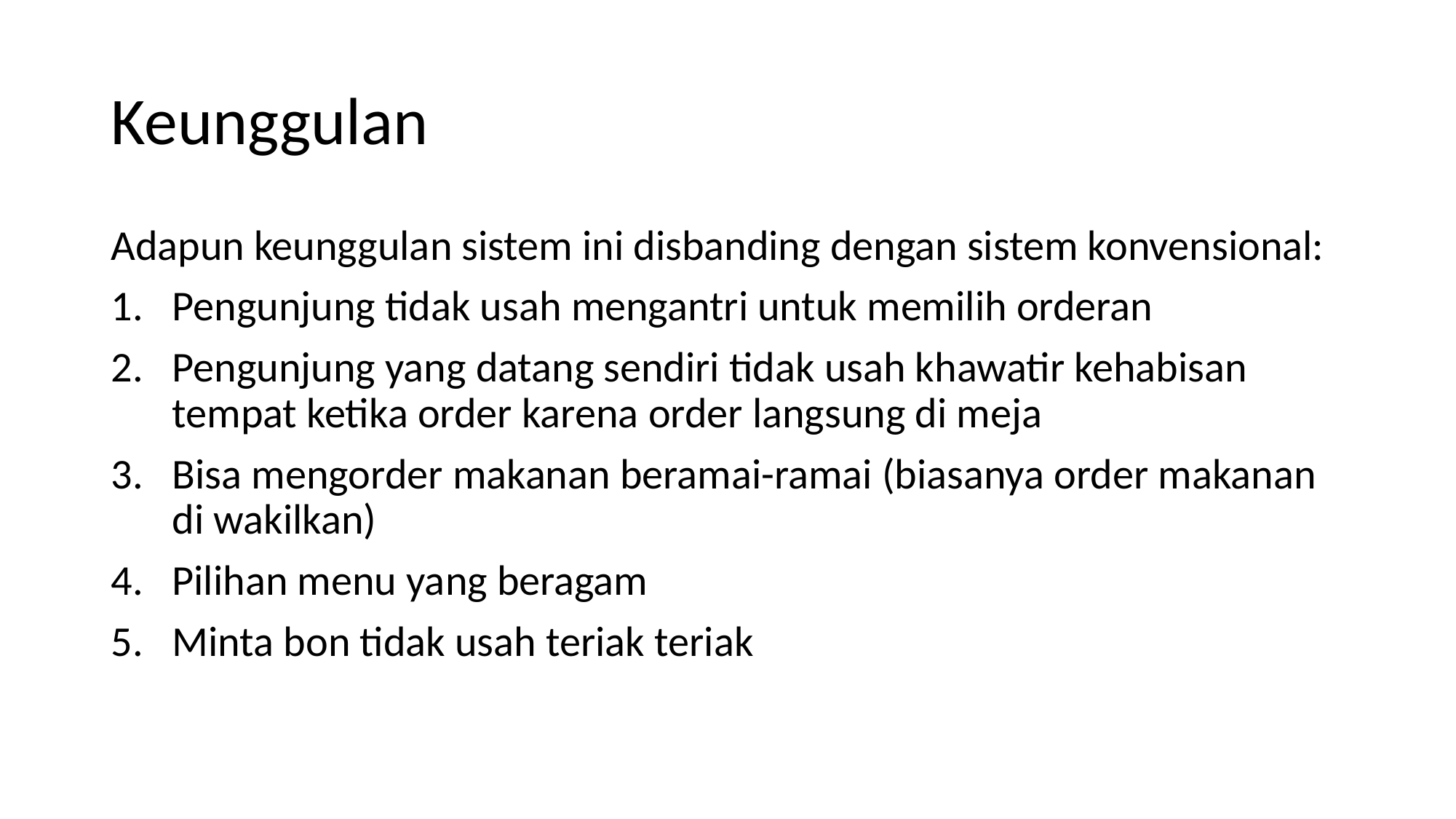

# Keunggulan
Adapun keunggulan sistem ini disbanding dengan sistem konvensional:
Pengunjung tidak usah mengantri untuk memilih orderan
Pengunjung yang datang sendiri tidak usah khawatir kehabisan tempat ketika order karena order langsung di meja
Bisa mengorder makanan beramai-ramai (biasanya order makanan di wakilkan)
Pilihan menu yang beragam
Minta bon tidak usah teriak teriak